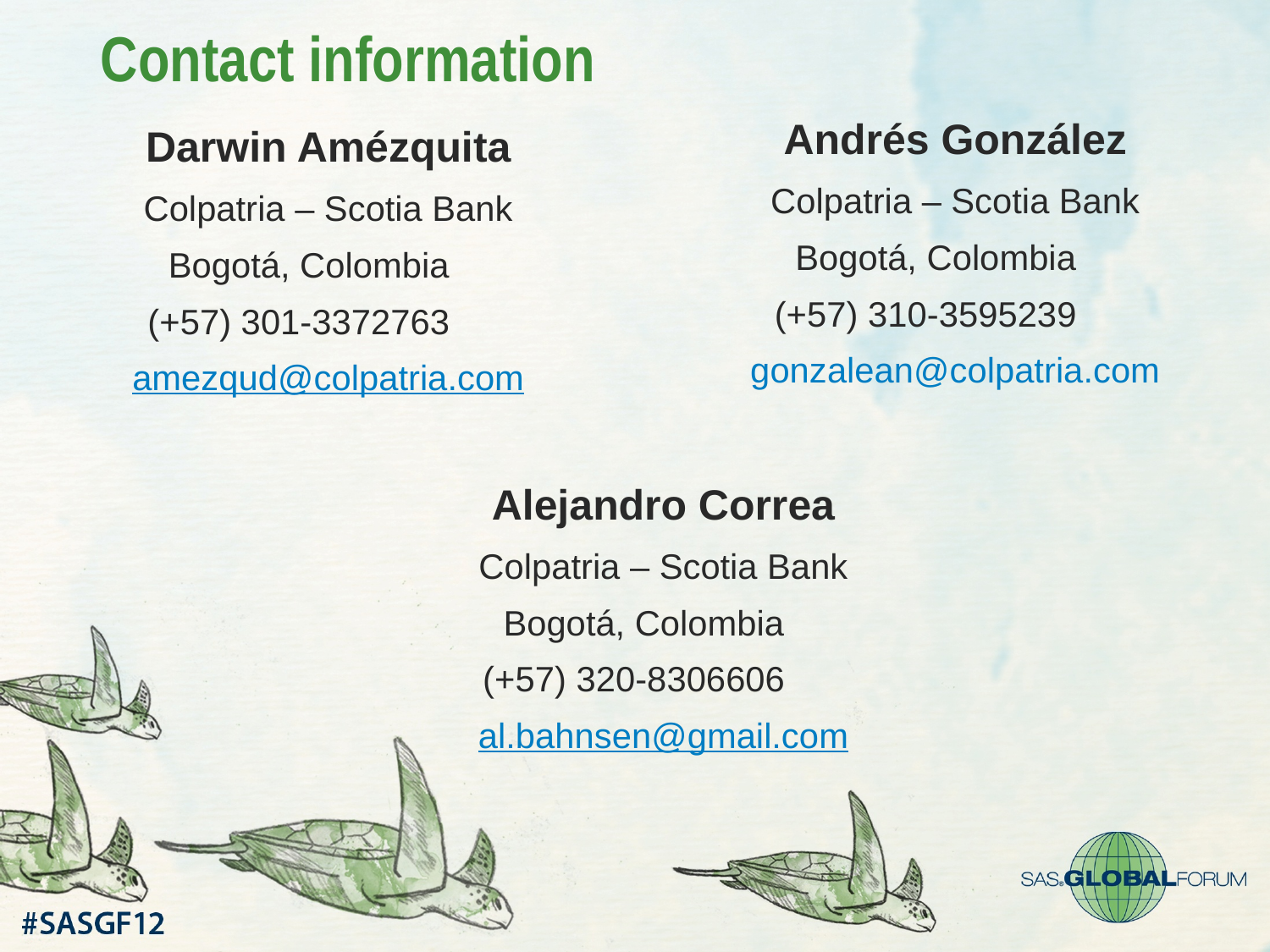

# Contact information
Andrés González
Colpatria – Scotia Bank
Bogotá, Colombia
 (+57) 310-3595239
gonzalean@colpatria.com

Darwin Amézquita
Colpatria – Scotia Bank
Bogotá, Colombia
 (+57) 301-3372763
amezqud@colpatria.com

Alejandro Correa
Colpatria – Scotia Bank
Bogotá, Colombia
 (+57) 320-8306606
al.bahnsen@gmail.com